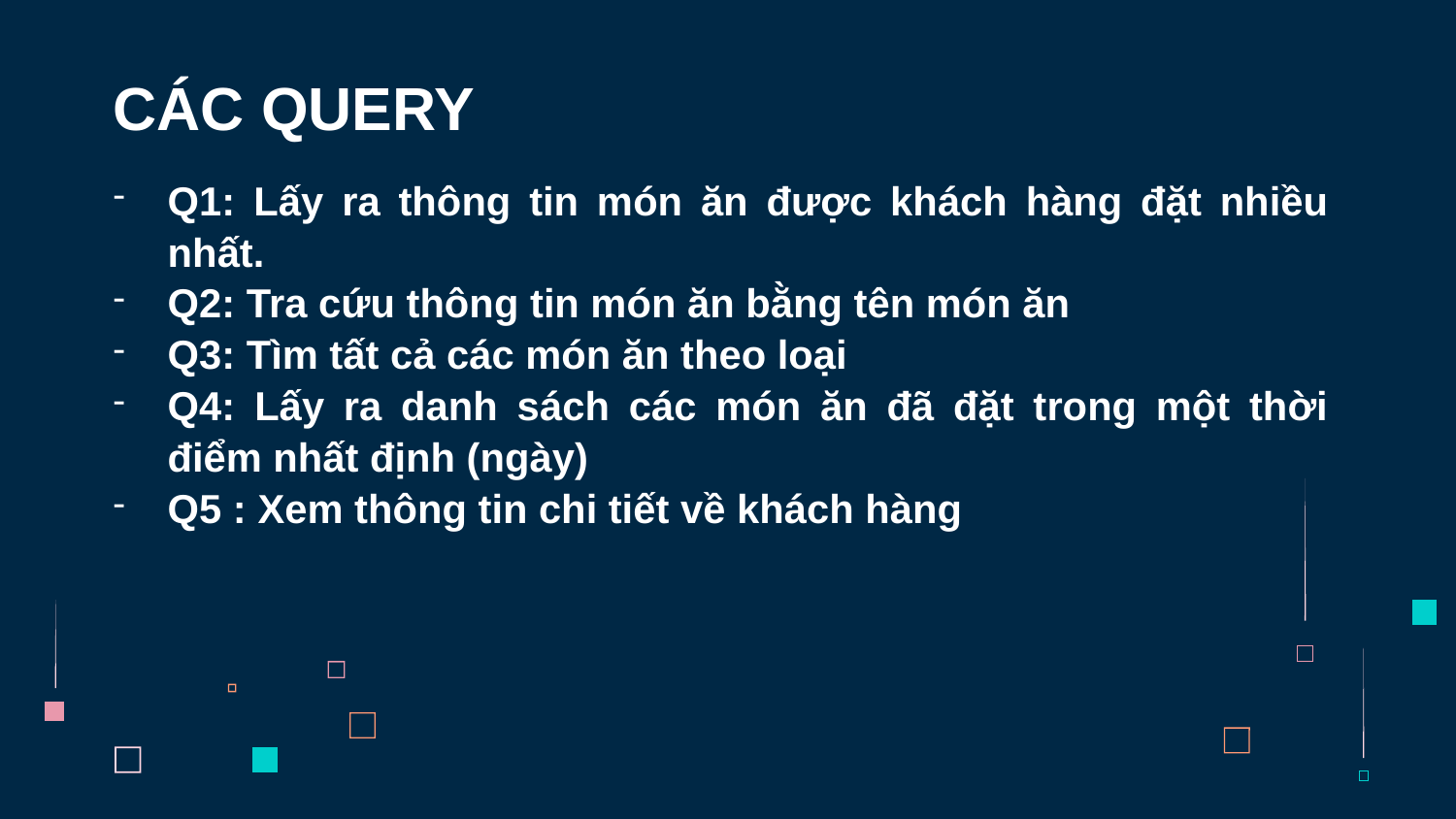

# CÁC QUERY
Q1: Lấy ra thông tin món ăn được khách hàng đặt nhiều nhất.
Q2: Tra cứu thông tin món ăn bằng tên món ăn
Q3: Tìm tất cả các món ăn theo loại
Q4: Lấy ra danh sách các món ăn đã đặt trong một thời điểm nhất định (ngày)
Q5 : Xem thông tin chi tiết về khách hàng